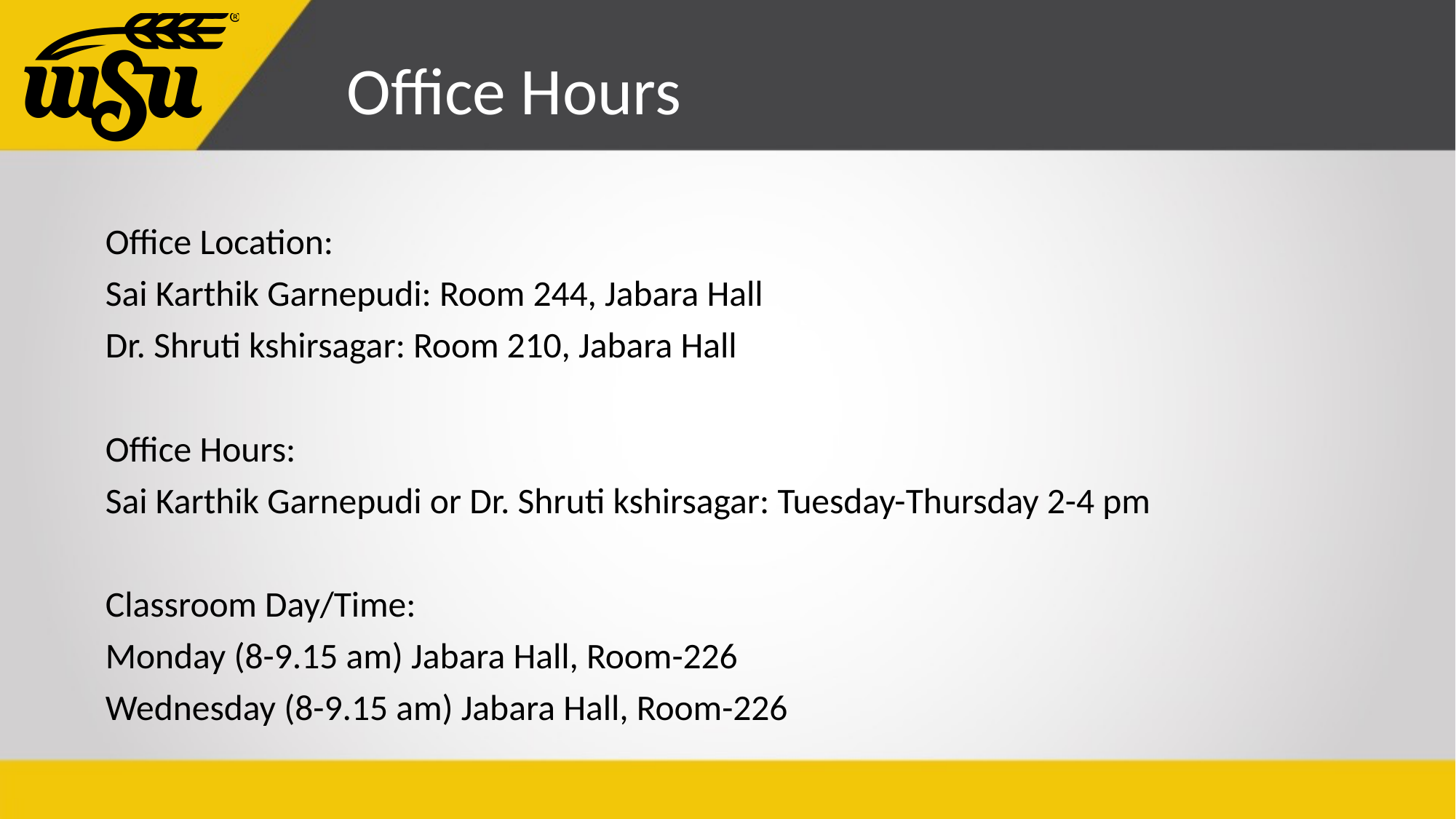

# Office Hours
Office Location:
Sai Karthik Garnepudi: Room 244, Jabara Hall
Dr. Shruti kshirsagar: Room 210, Jabara Hall

Office Hours:
Sai Karthik Garnepudi or Dr. Shruti kshirsagar: Tuesday-Thursday 2-4 pm

Classroom Day/Time:
Monday (8-9.15 am) Jabara Hall, Room-226
Wednesday (8-9.15 am) Jabara Hall, Room-226